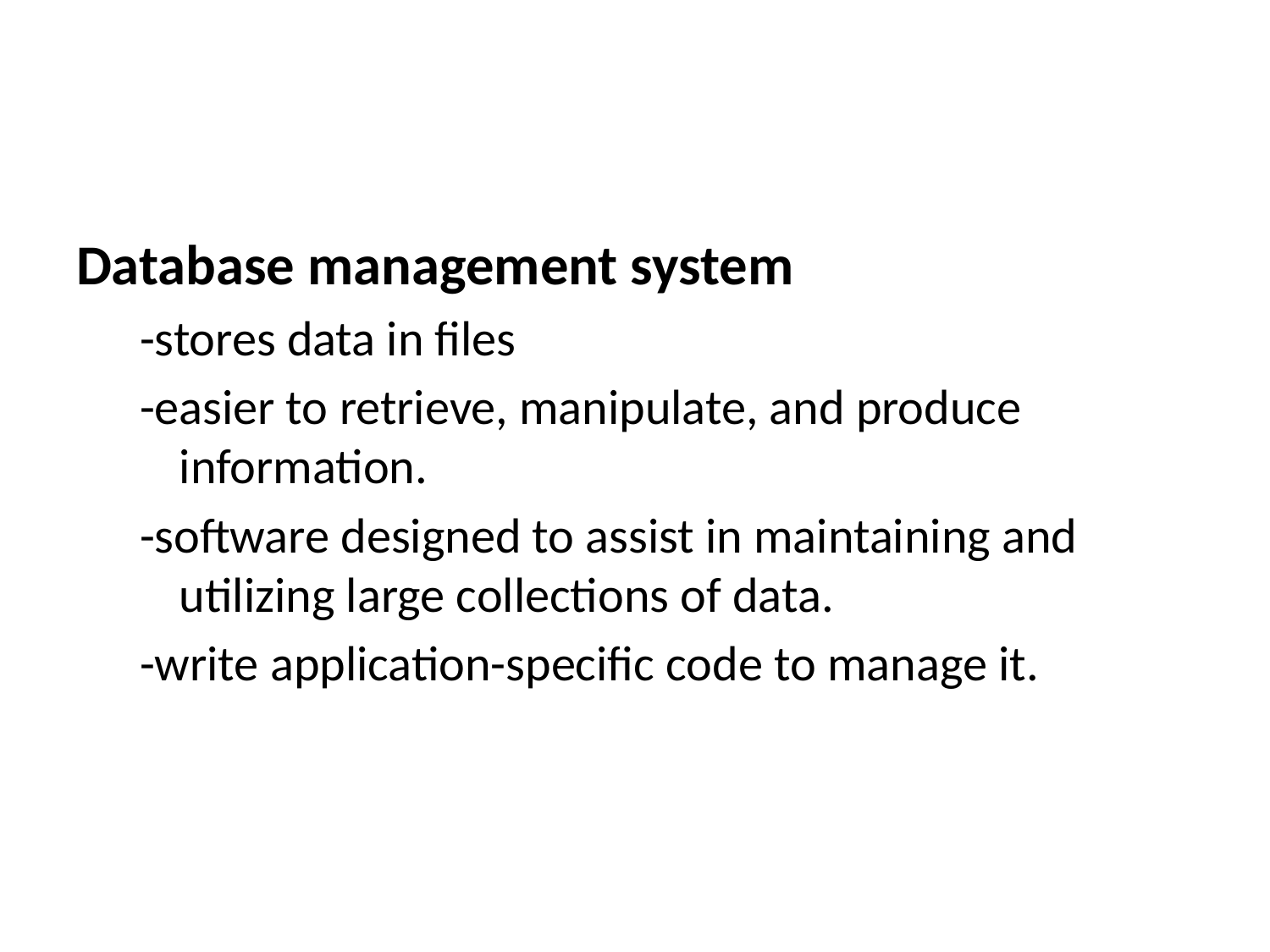

#
Database management system
-stores data in files
-easier to retrieve, manipulate, and produce information.
-software designed to assist in maintaining and utilizing large collections of data.
-write application-specific code to manage it.